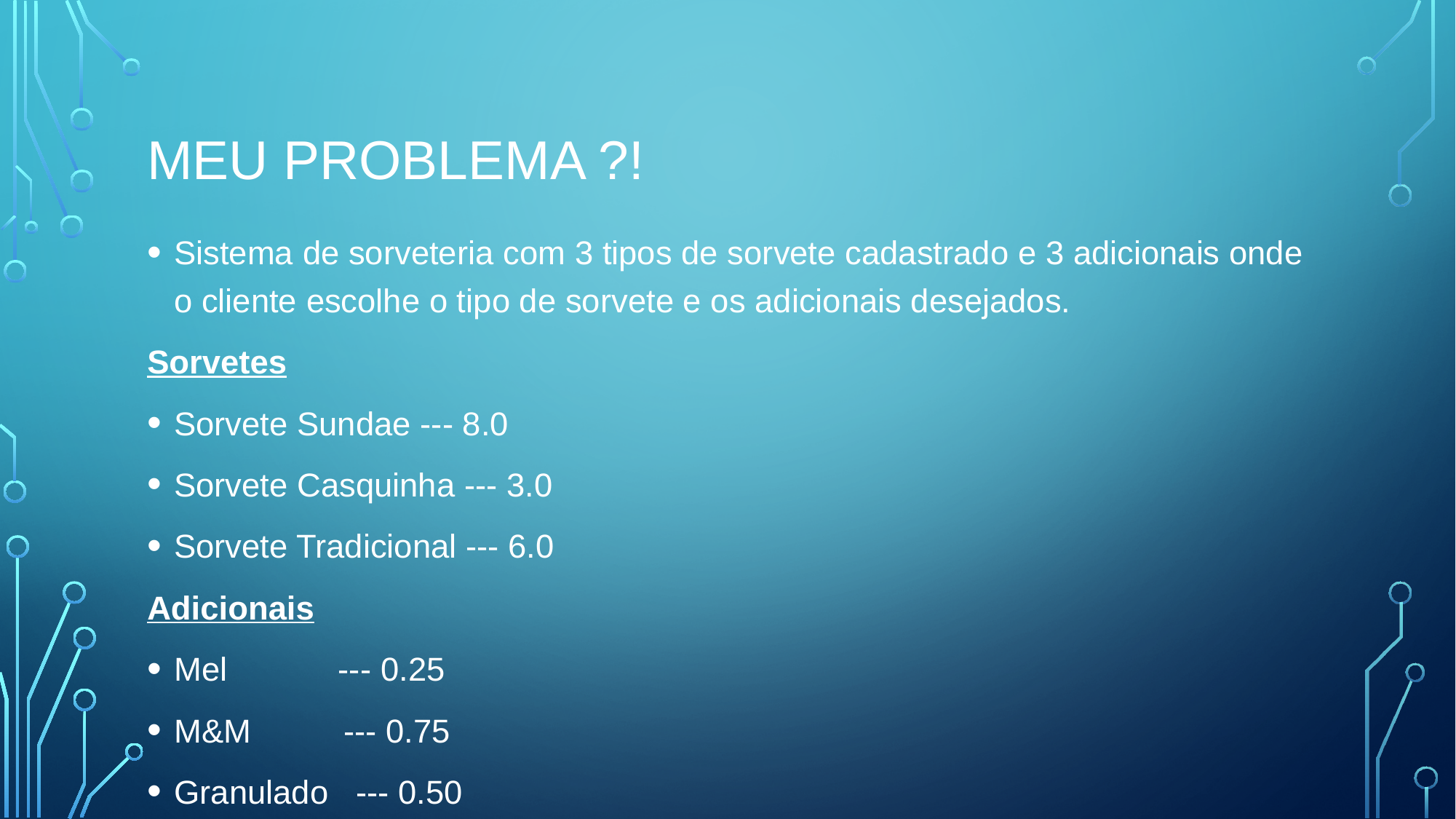

# Meu PROBLEMA ?!
Sistema de sorveteria com 3 tipos de sorvete cadastrado e 3 adicionais onde o cliente escolhe o tipo de sorvete e os adicionais desejados.
Sorvetes
Sorvete Sundae --- 8.0
Sorvete Casquinha --- 3.0
Sorvete Tradicional --- 6.0
Adicionais
Mel            --- 0.25
M&M          --- 0.75
Granulado   --- 0.50